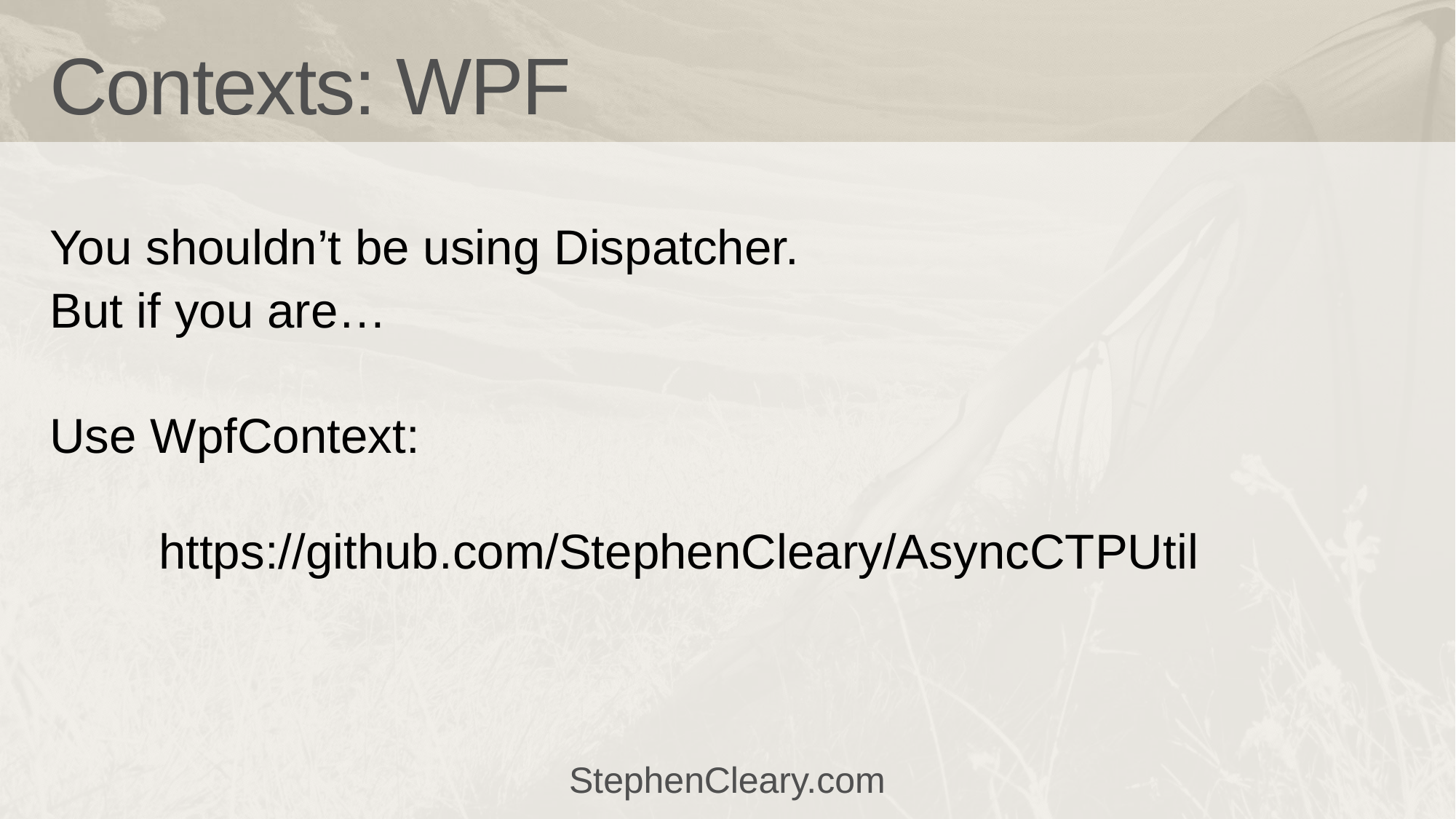

# Contexts: WPF

You shouldn’t be using Dispatcher.
But if you are…

Use WpfContext:
	https://github.com/StephenCleary/AsyncCTPUtil